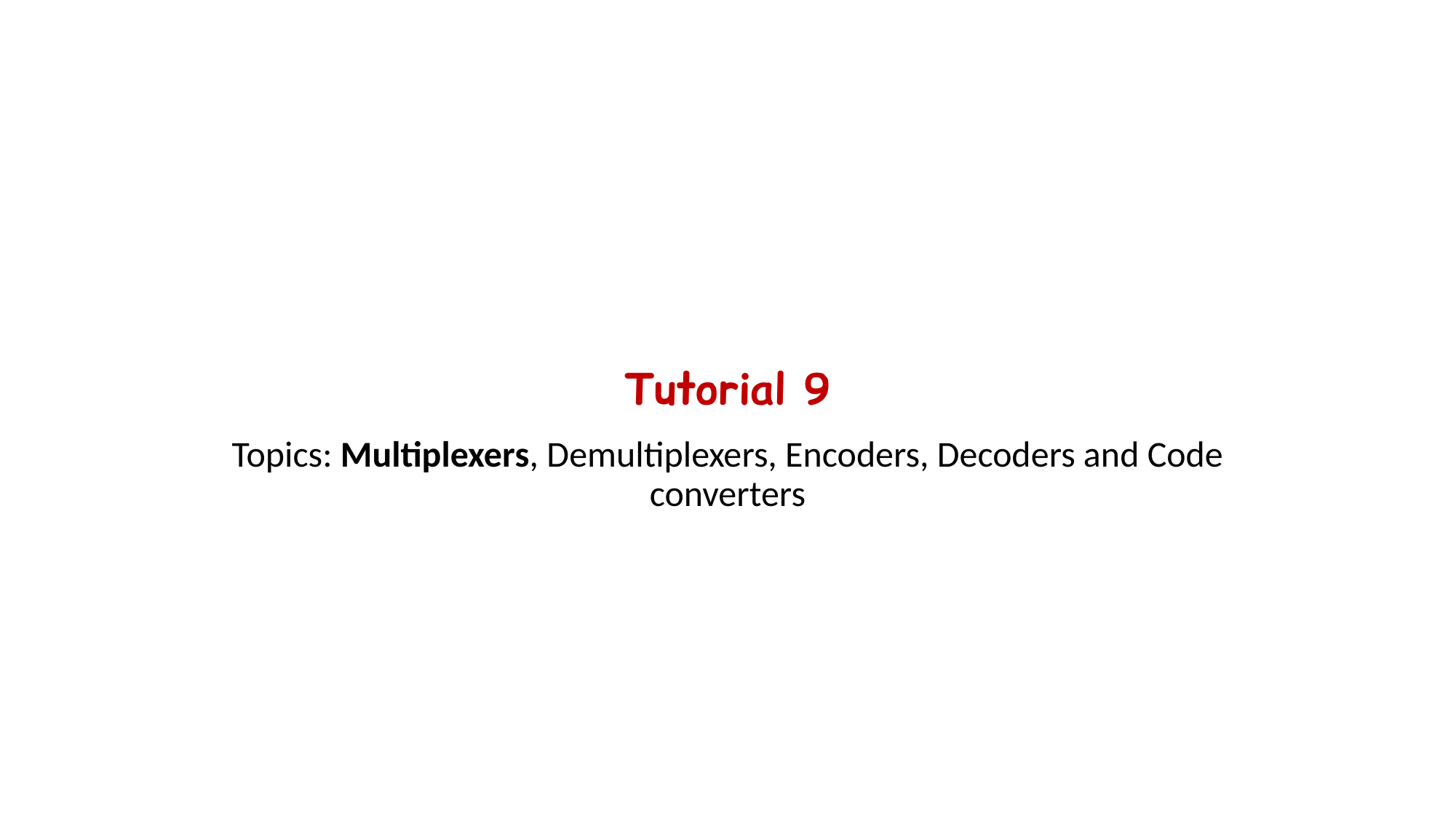

# Tutorial 9
Topics: Multiplexers, Demultiplexers, Encoders, Decoders and Code converters